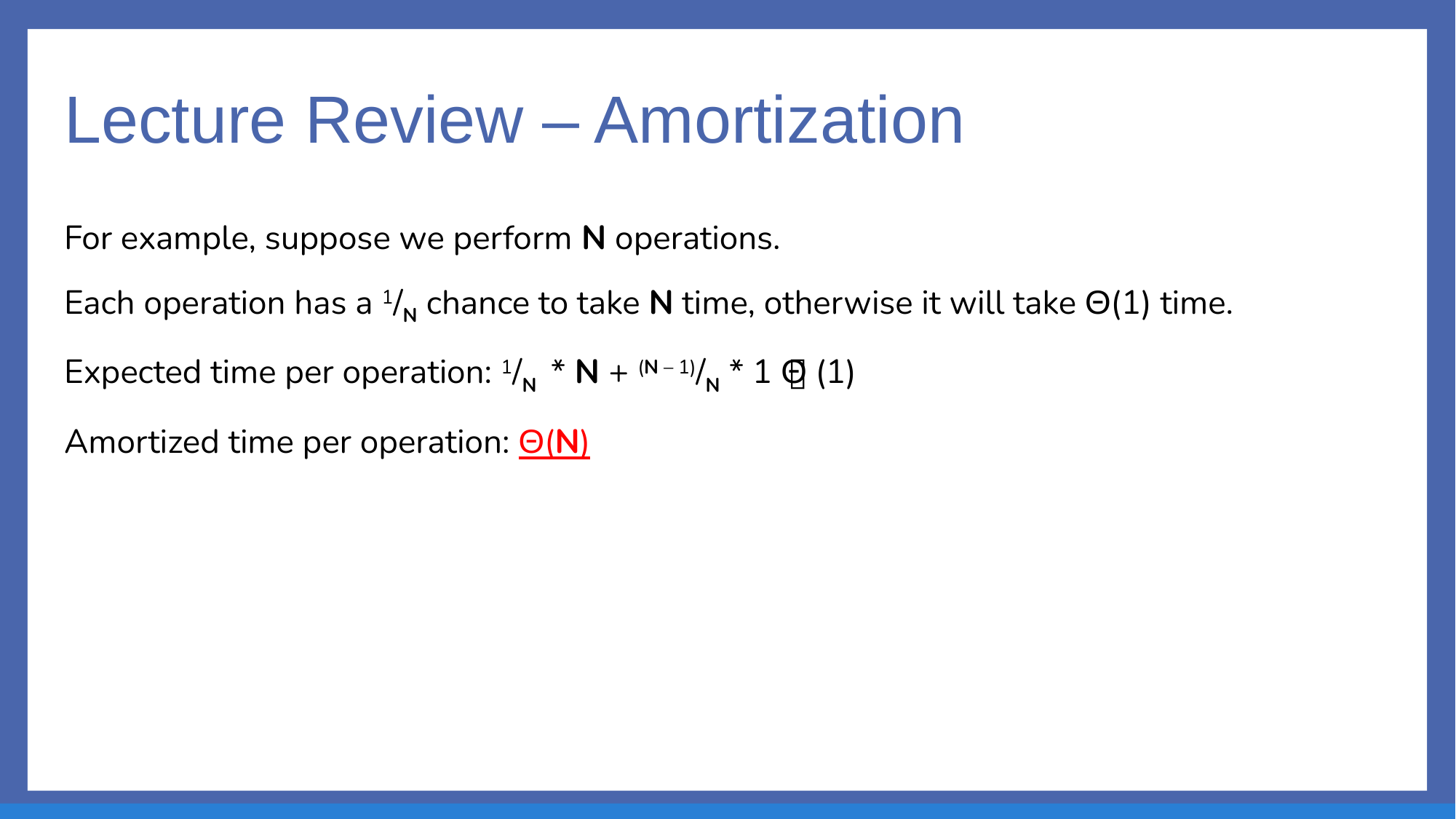

# Lecture Review – Amortization
For example, suppose we perform N operations.
Each operation has a 1/N chance to take N time, otherwise it will take Θ(1) time.
Expected time per operation: 1/N  * N + (N – 1)/N * 1 ∈ Θ(1)
Amortized time per operation: Θ(N)